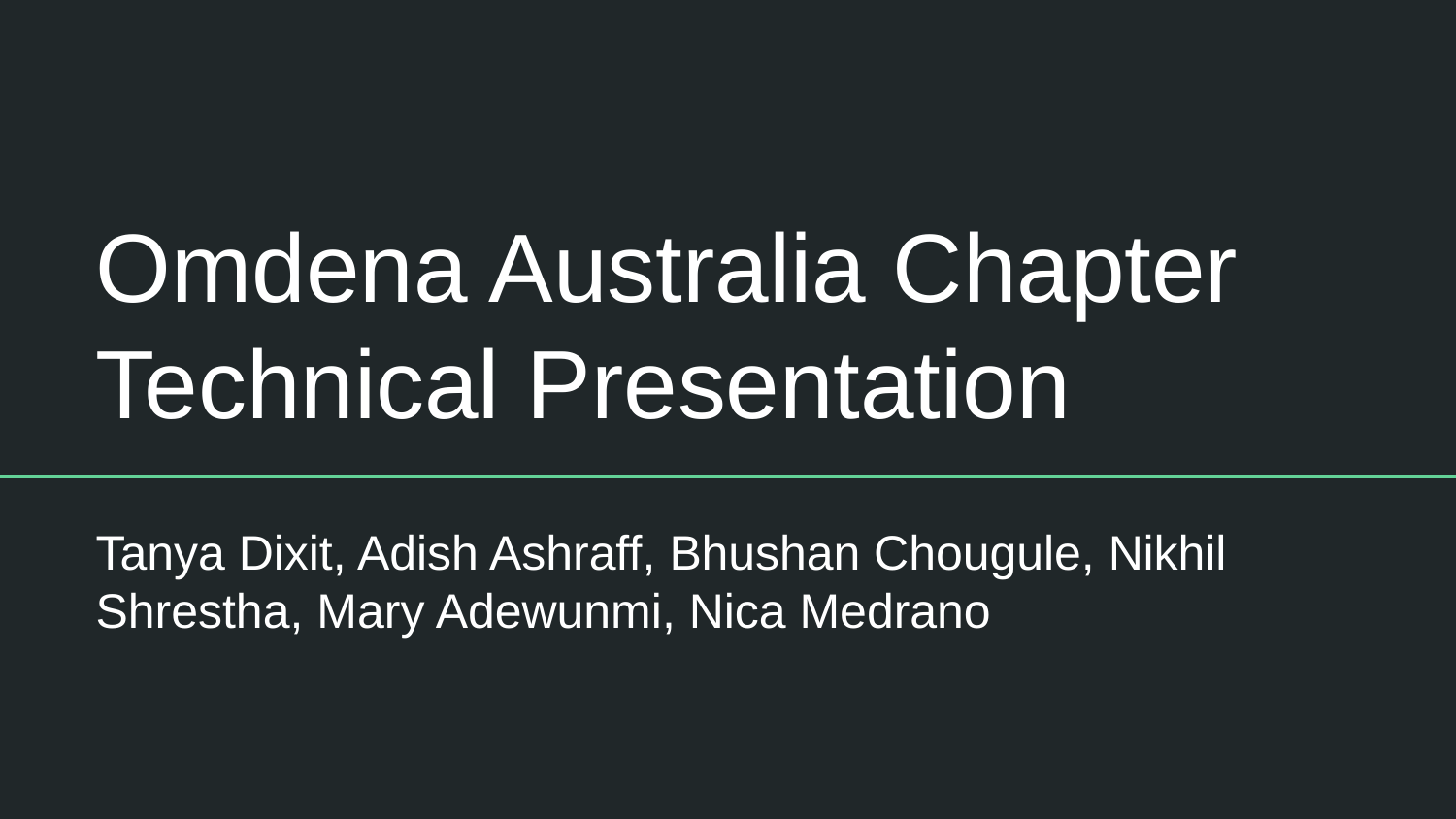

# Omdena Australia Chapter Technical Presentation
Tanya Dixit, Adish Ashraff, Bhushan Chougule, Nikhil Shrestha, Mary Adewunmi, Nica Medrano